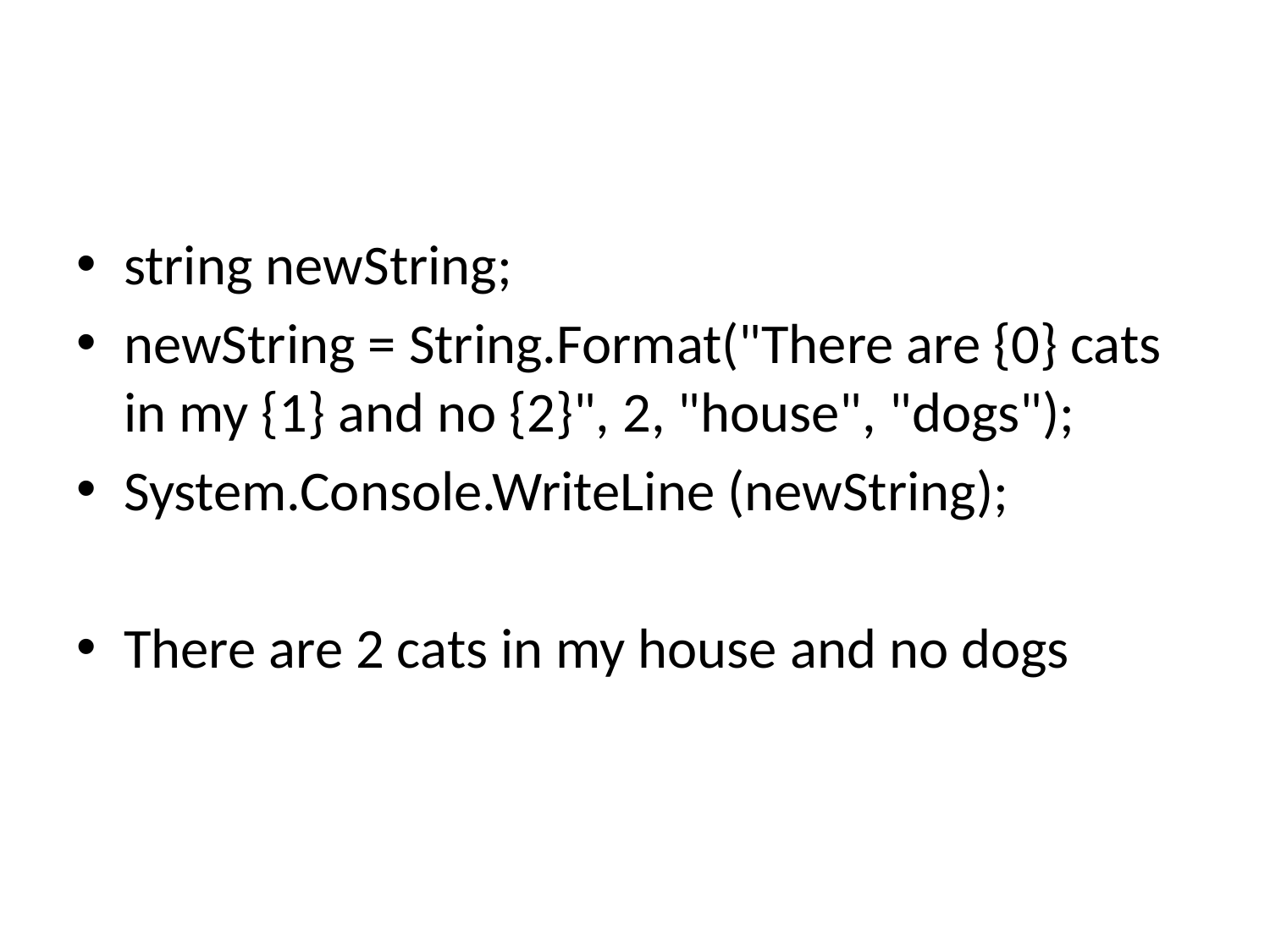

#
string newString;
newString = String.Format("There are {0} cats in my {1} and no {2}", 2, "house", "dogs");
System.Console.WriteLine (newString);

There are 2 cats in my house and no dogs